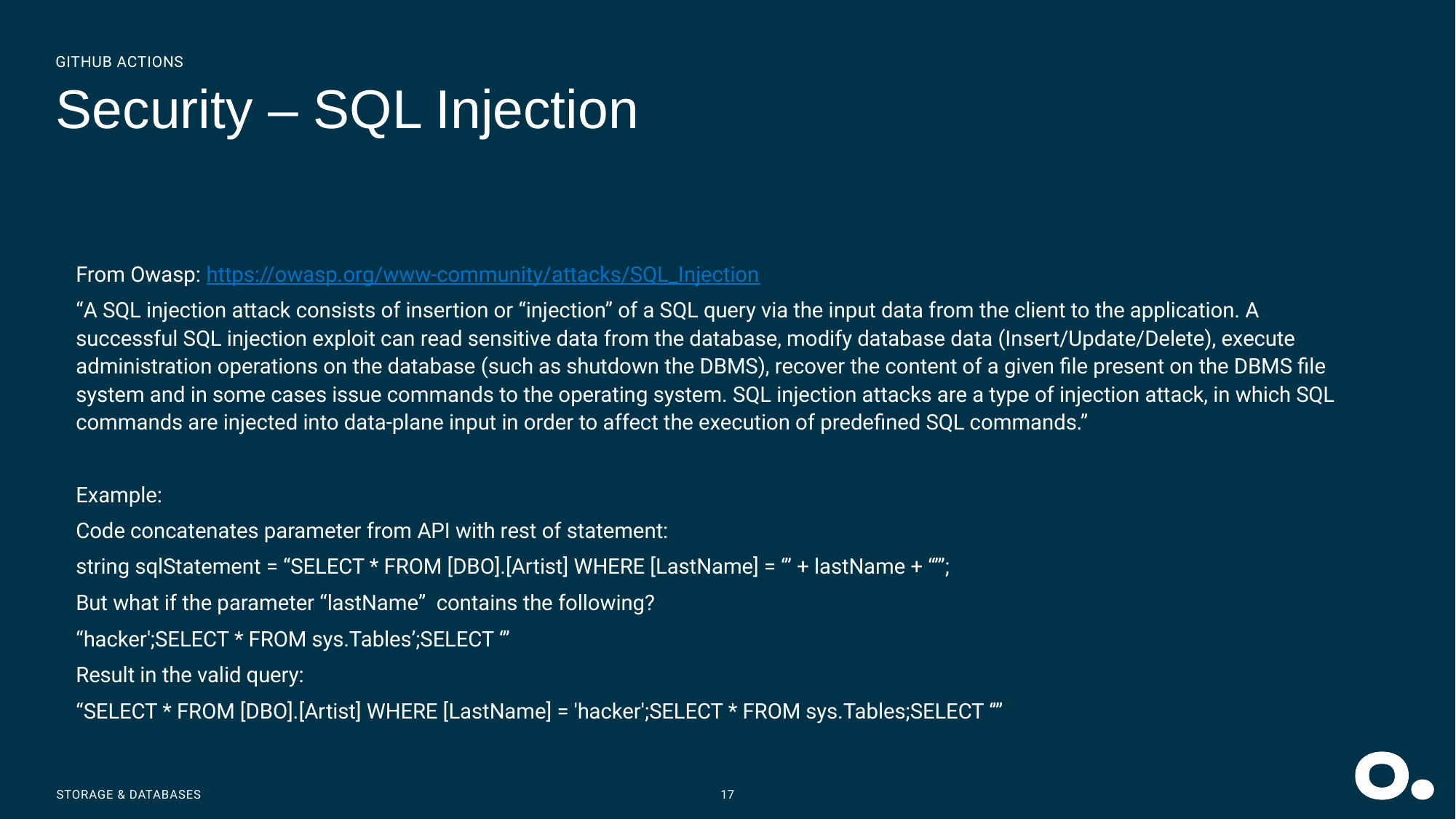

GitHub Actions
# Security – SQL Injection
From Owasp: https://owasp.org/www-community/attacks/SQL_Injection
“A SQL injection attack consists of insertion or “injection” of a SQL query via the input data from the client to the application. A successful SQL injection exploit can read sensitive data from the database, modify database data (Insert/Update/Delete), execute administration operations on the database (such as shutdown the DBMS), recover the content of a given file present on the DBMS file system and in some cases issue commands to the operating system. SQL injection attacks are a type of injection attack, in which SQL commands are injected into data-plane input in order to affect the execution of predefined SQL commands.”

Example:
Code concatenates parameter from API with rest of statement:
string sqlStatement = “SELECT * FROM [DBO].[Artist] WHERE [LastName] = ‘” + lastName + “’”;
But what if the parameter “lastName”  contains the following?
“hacker';SELECT * FROM sys.Tables’;SELECT ‘”
Result in the valid query:
“SELECT * FROM [DBO].[Artist] WHERE [LastName] = 'hacker';SELECT * FROM sys.Tables;SELECT ‘’”
Storage & Databases
17